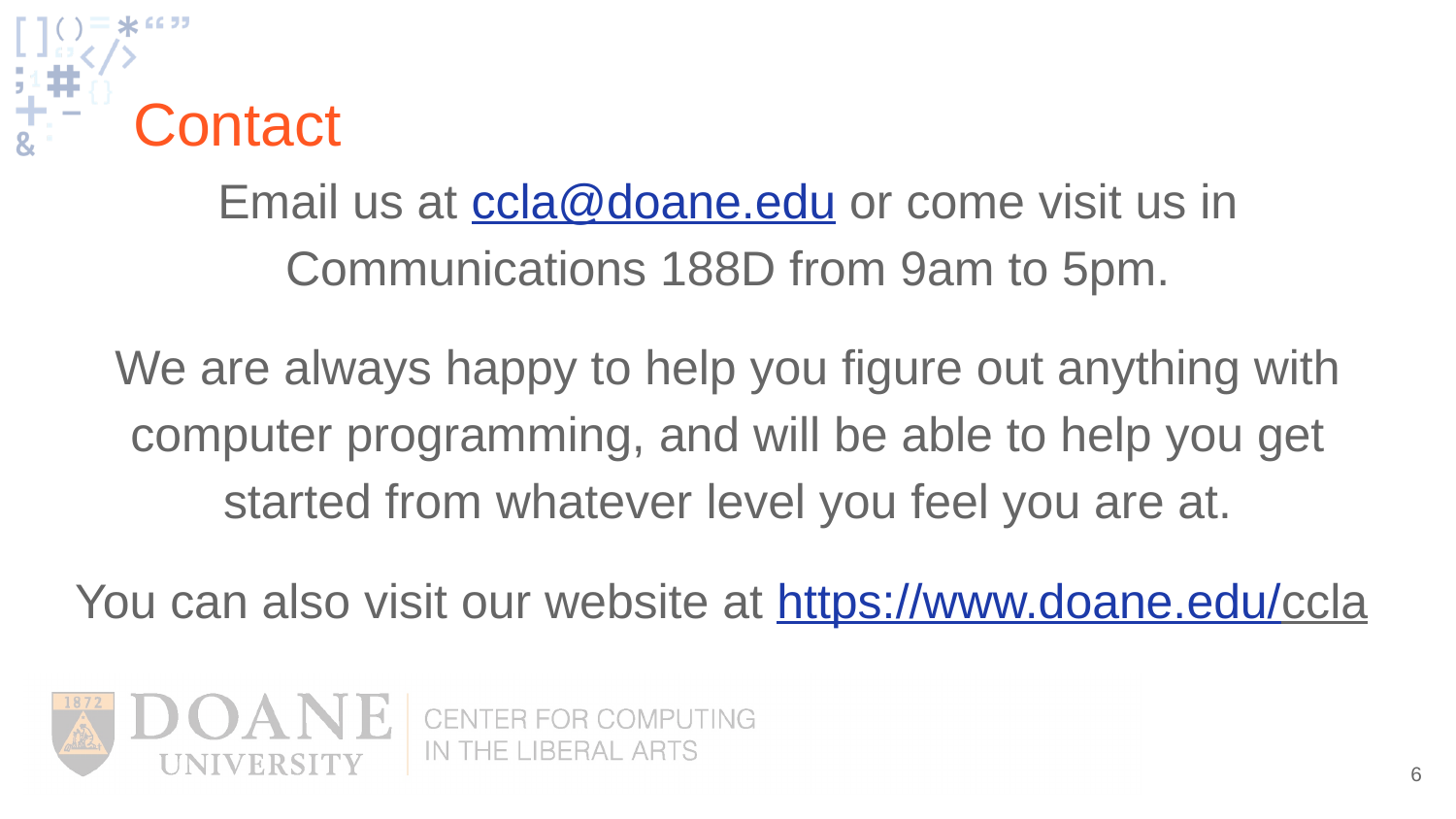

# Contact
Email us at ccla@doane.edu or come visit us in Communications 188D from 9am to 5pm.
We are always happy to help you figure out anything with computer programming, and will be able to help you get started from whatever level you feel you are at.
You can also visit our website at https://www.doane.edu/ccla
6